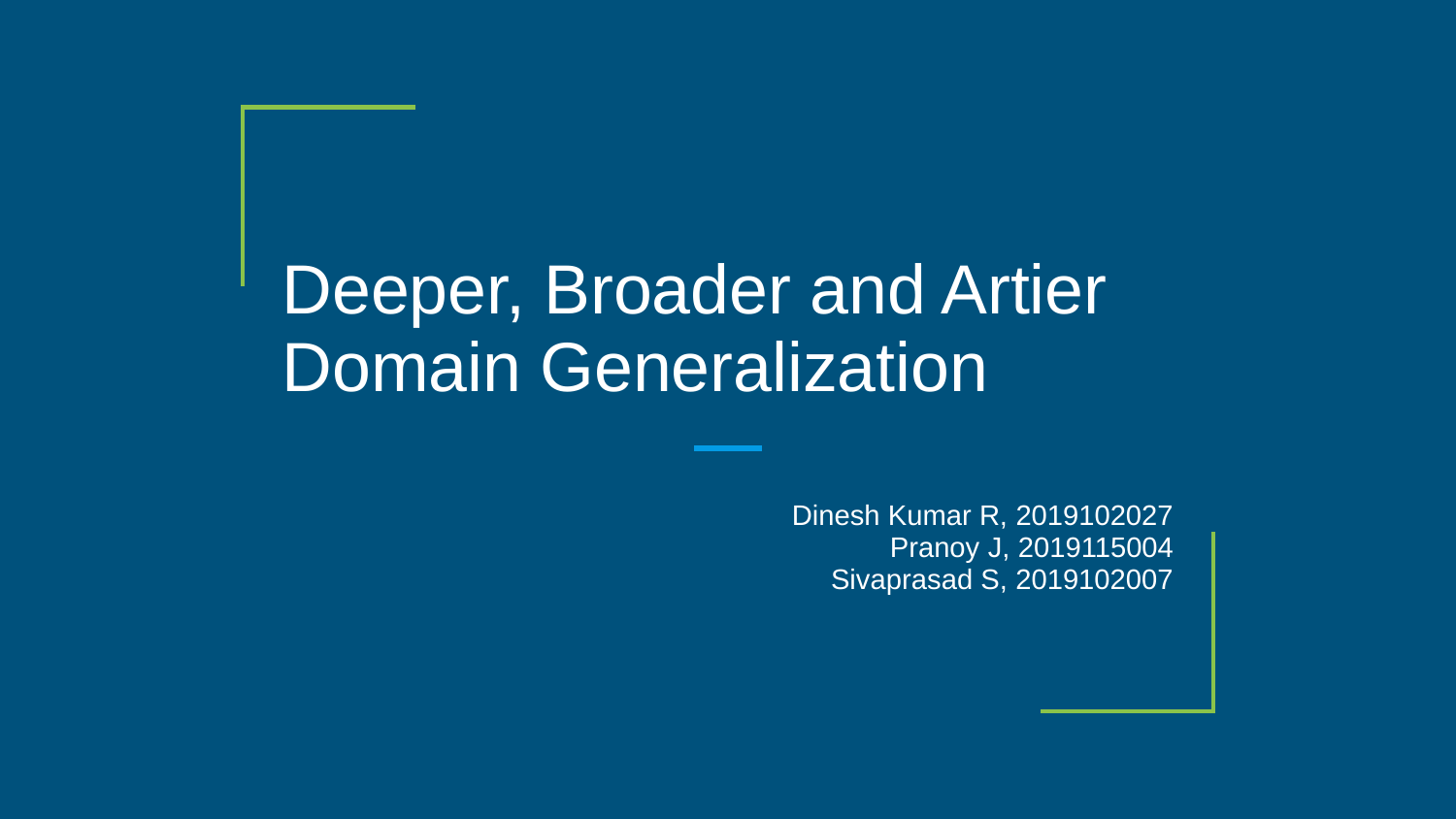

# Deeper, Broader and Artier Domain Generalization
Dinesh Kumar R, 2019102027
Pranoy J, 2019115004
Sivaprasad S, 2019102007